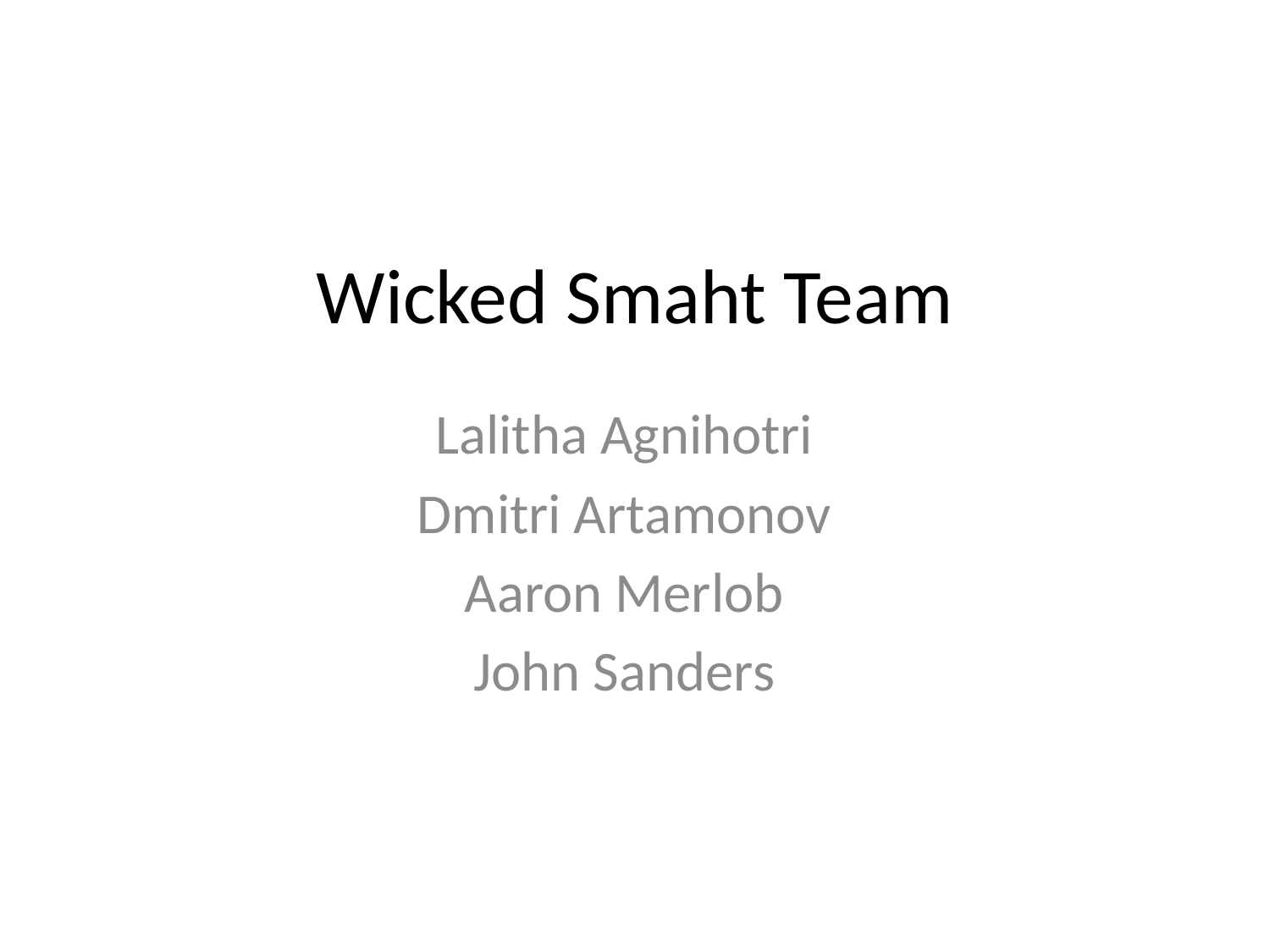

# Wicked Smaht Team
Lalitha Agnihotri
Dmitri Artamonov
Aaron Merlob
John Sanders